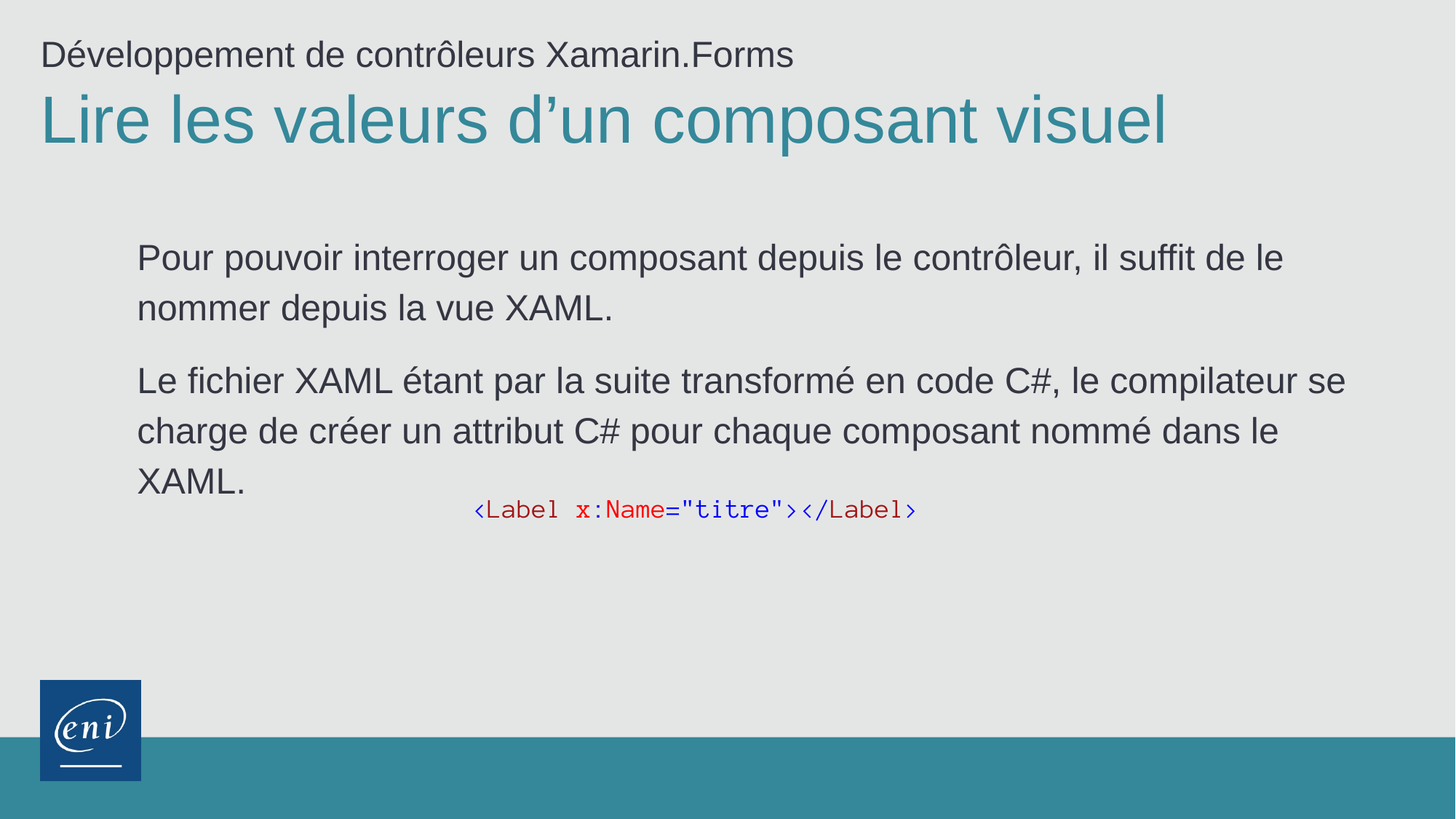

Développement de contrôleurs Xamarin.Forms
Lire les valeurs d’un composant visuel
Pour pouvoir interroger un composant depuis le contrôleur, il suffit de le nommer depuis la vue XAML.
Le fichier XAML étant par la suite transformé en code C#, le compilateur se charge de créer un attribut C# pour chaque composant nommé dans le XAML.

<Label x:Name="titre"></Label>